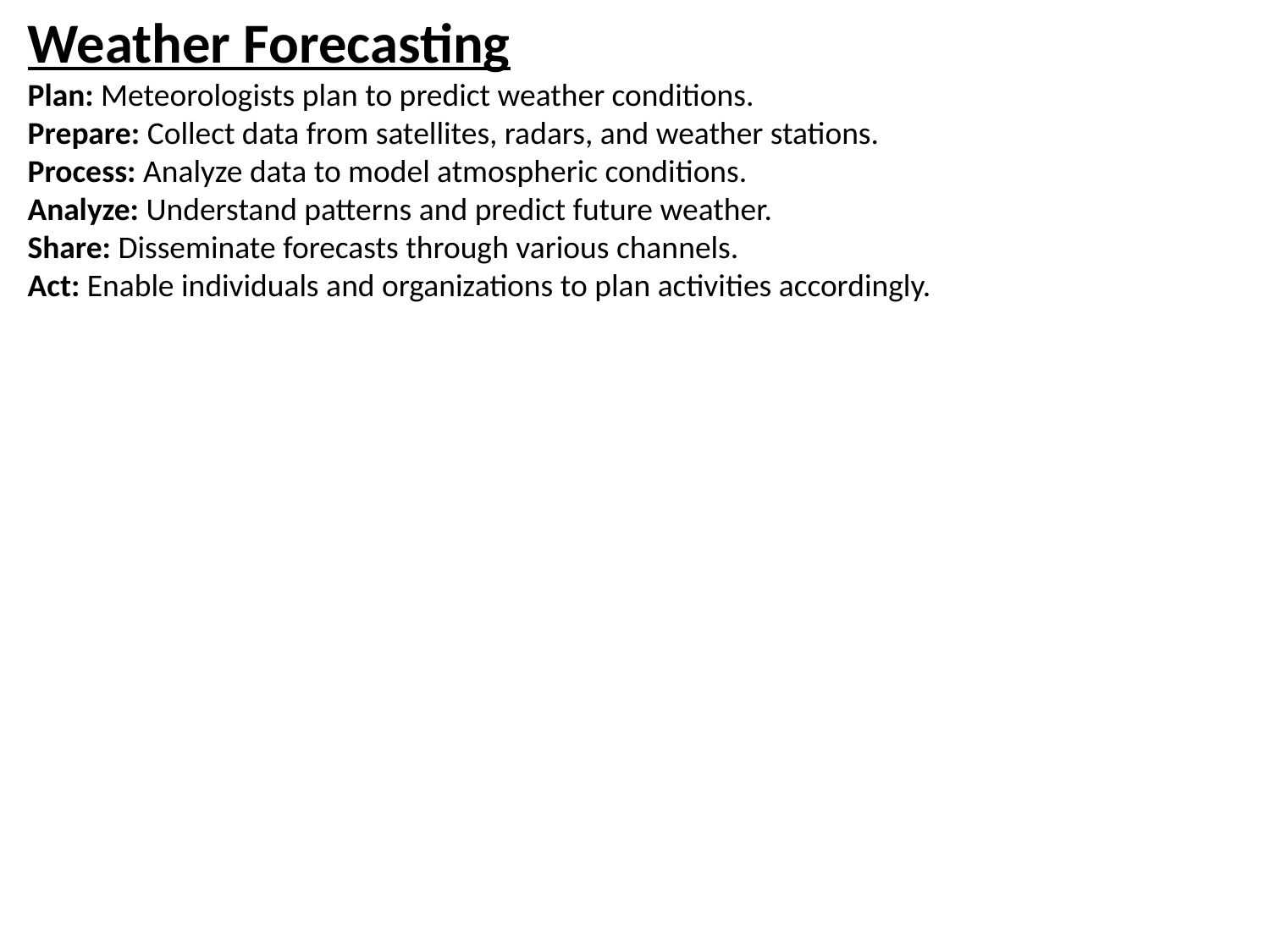

Weather Forecasting
Plan: Meteorologists plan to predict weather conditions.
Prepare: Collect data from satellites, radars, and weather stations.
Process: Analyze data to model atmospheric conditions.
Analyze: Understand patterns and predict future weather.
Share: Disseminate forecasts through various channels.
Act: Enable individuals and organizations to plan activities accordingly.